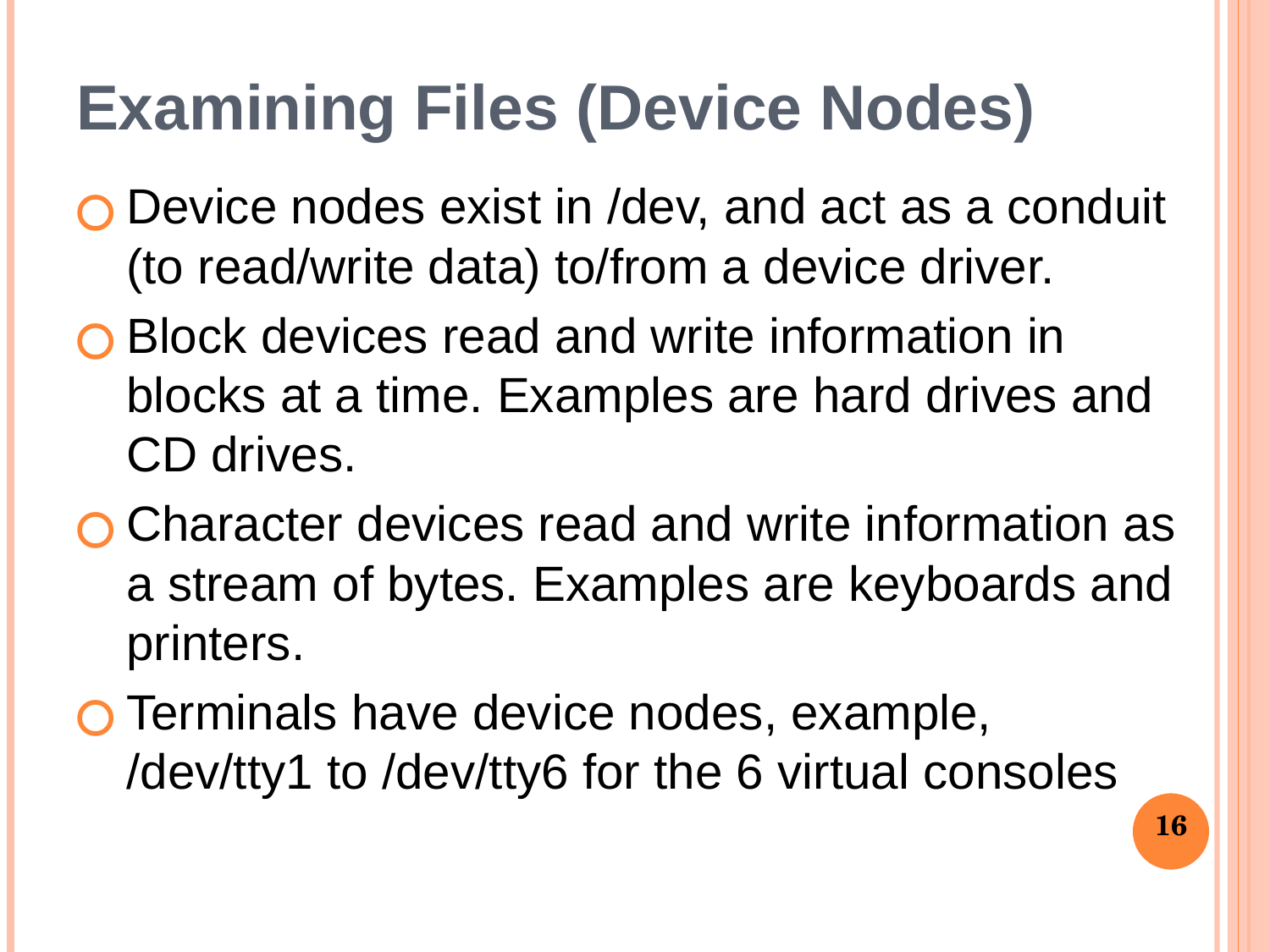

# Examining Files (Device Nodes)
Device nodes exist in /dev, and act as a conduit (to read/write data) to/from a device driver.
Block devices read and write information in blocks at a time. Examples are hard drives and CD drives.
Character devices read and write information as a stream of bytes. Examples are keyboards and printers.
Terminals have device nodes, example, /dev/tty1 to /dev/tty6 for the 6 virtual consoles

16